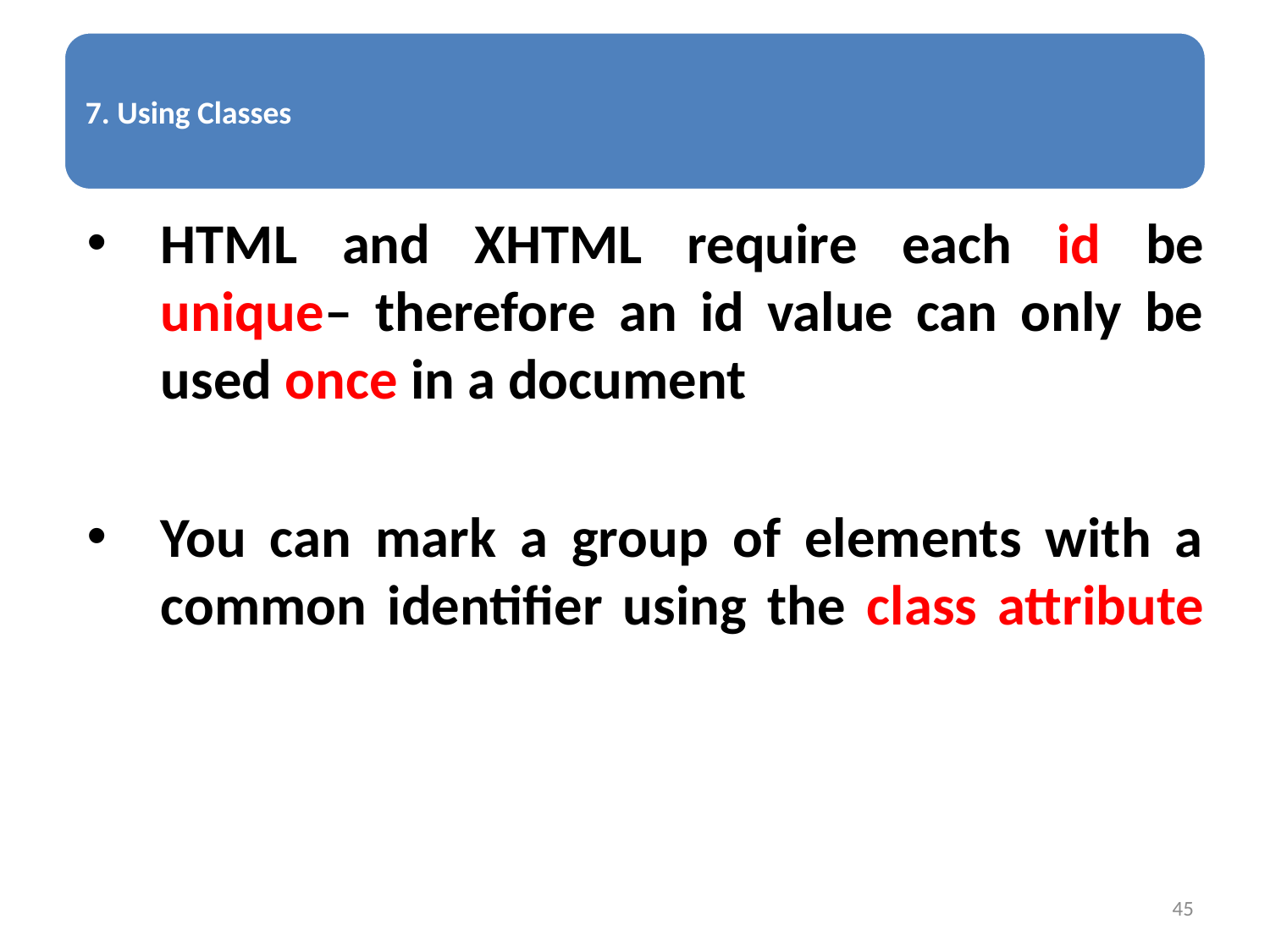

7. Using Classes
HTML and XHTML require each id be unique– therefore an id value can only be used once in a document

You can mark a group of elements with a common identifier using the class attribute

45